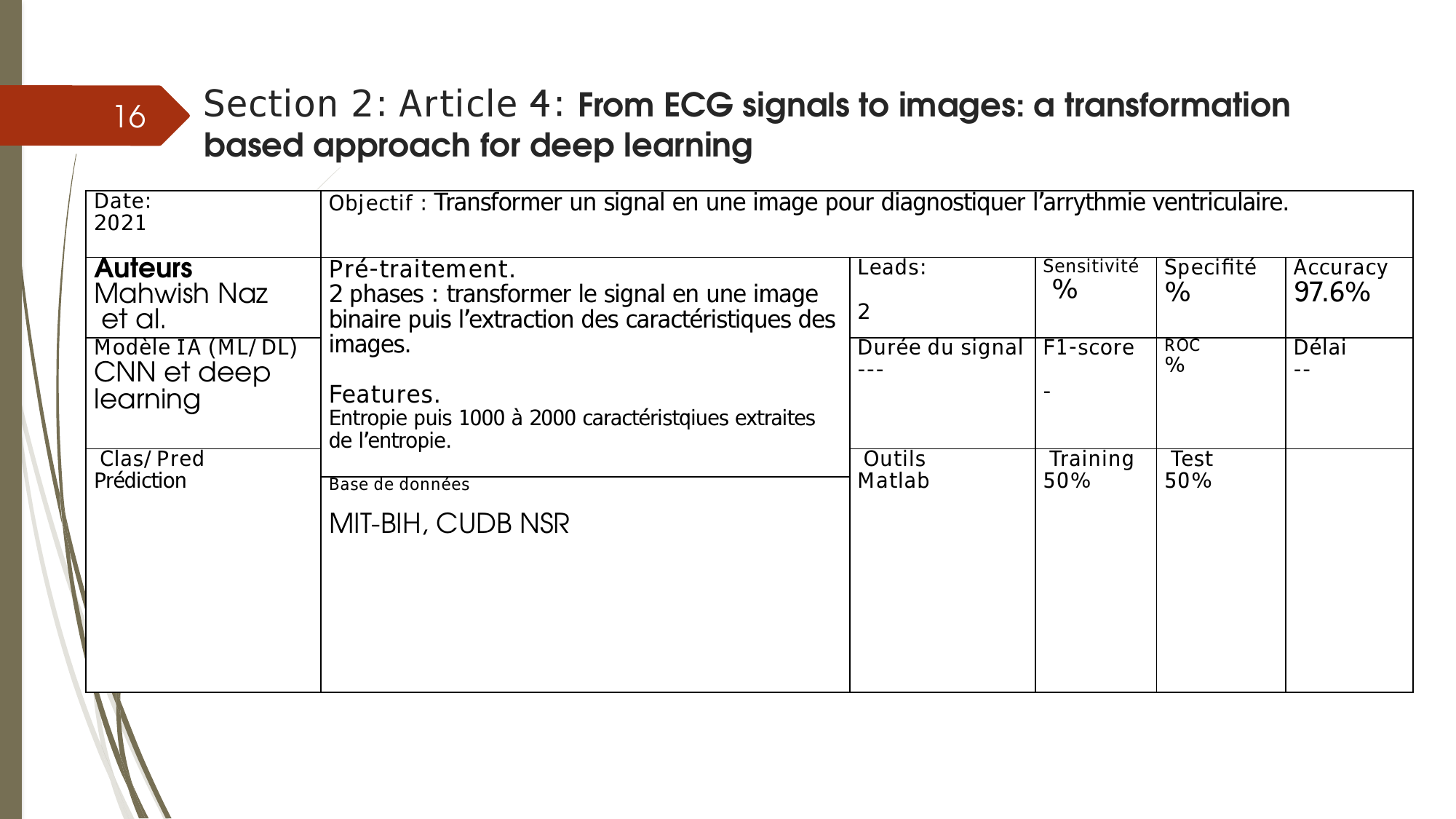

# Section 2: Article 4: From ECG signals to images: a transformation based approach for deep learning
16
| Date: 2021 | Objectif : Transformer un signal en une image pour diagnostiquer l’arrythmie ventriculaire. |  |  |  |  |
| --- | --- | --- | --- | --- | --- |
| Auteurs Mahwish Naz et al. | Pré-traitement. 2 phases : transformer le signal en une image binaire puis l’extraction des caractéristiques des images. Features. Entropie puis 1000 à 2000 caractéristqiues extraites de l’entropie. | Leads: 2 | Sensitivité % | Specifité % | Accuracy 97.6% |
| Modèle IA (ML/DL) CNN et deep learning |  | Durée du signal --- | F1-score - | ROC % | Délai -- |
| Clas/Pred Prédiction |  | Outils Matlab | Training 50% | Test 50% |  |
|  | Base de données MIT-BIH, CUDB NSR |  |  |  |  |